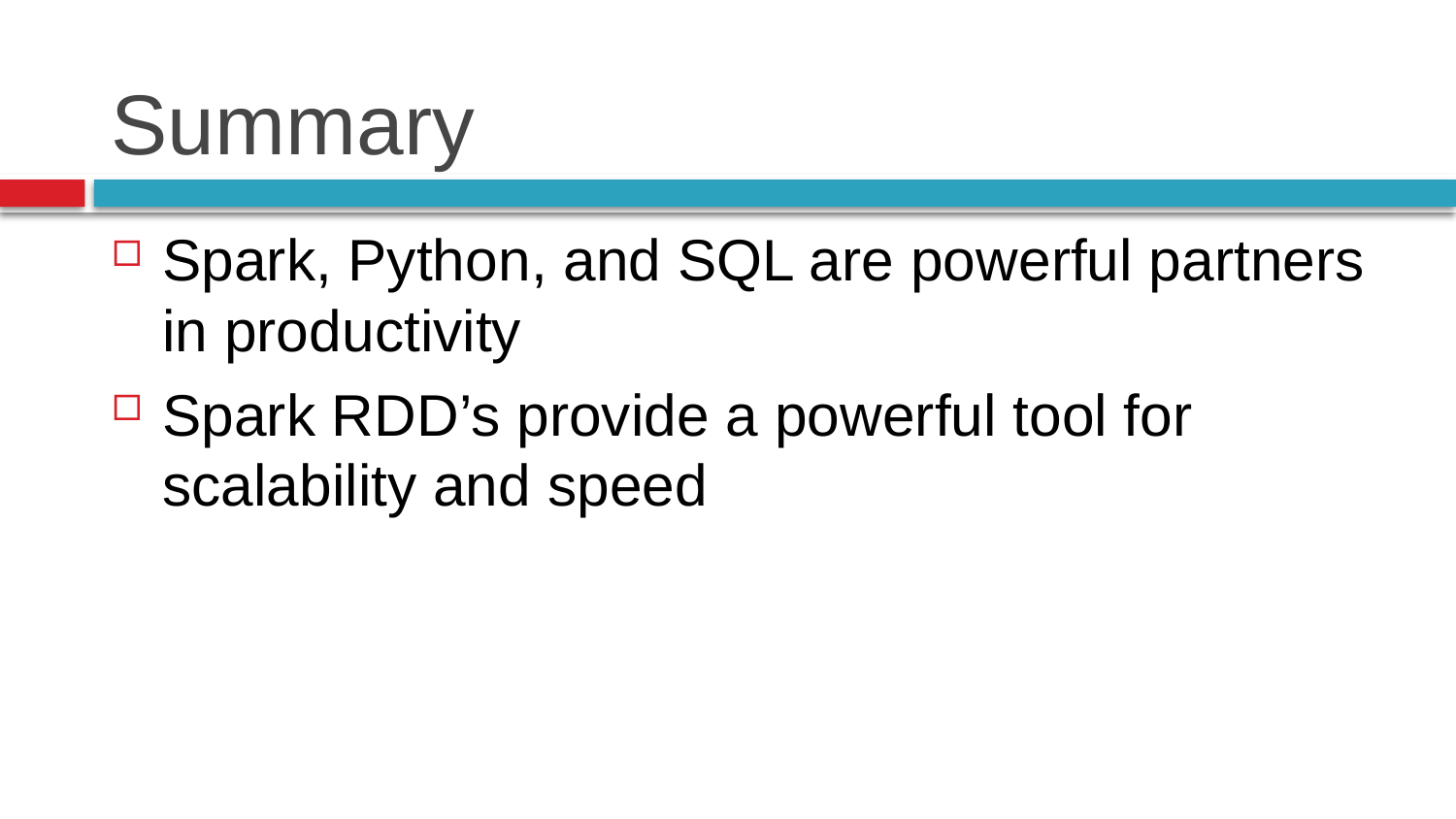

# Summary
Spark, Python, and SQL are powerful partners in productivity
Spark RDD’s provide a powerful tool for scalability and speed